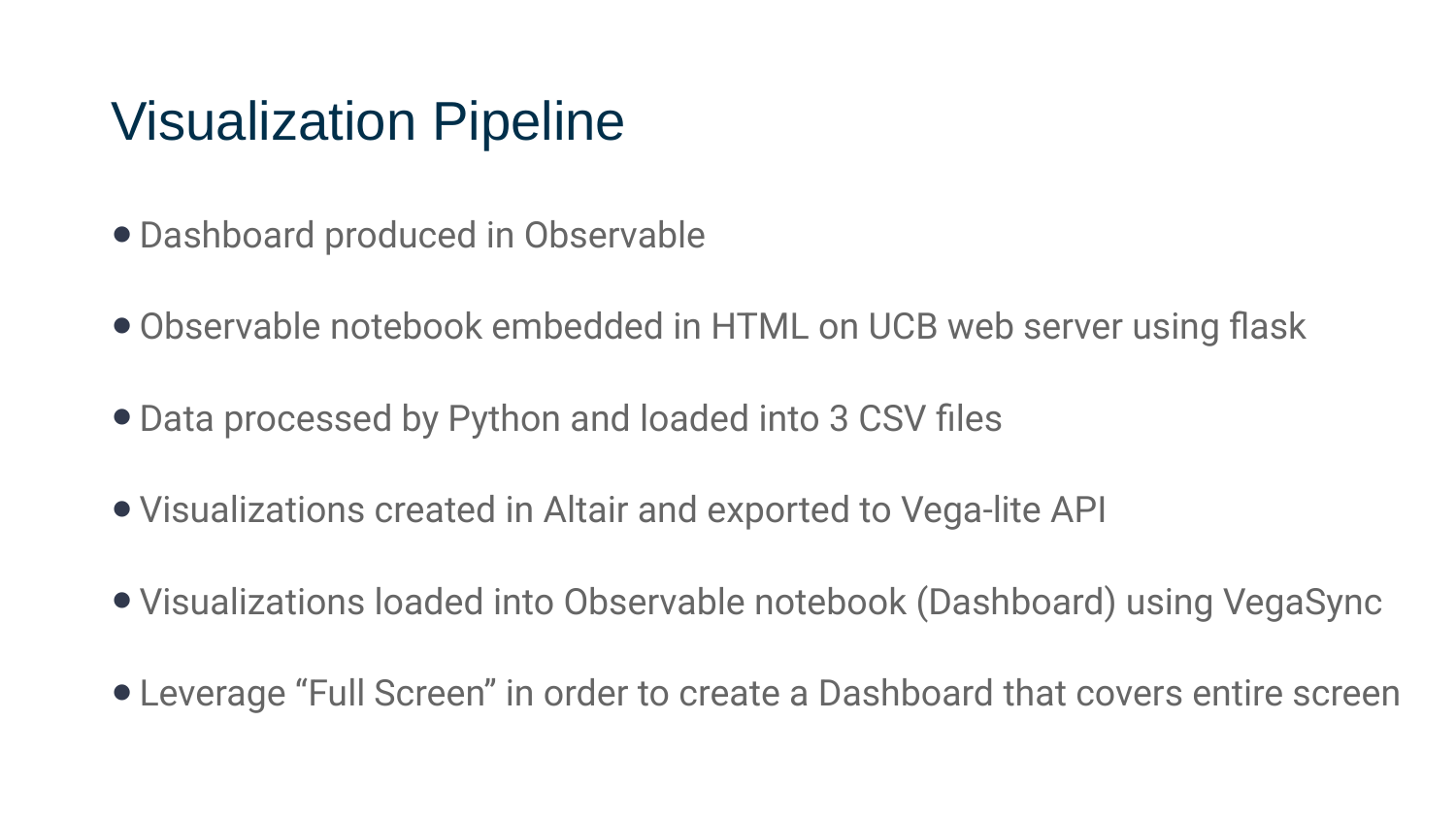

# Visualization Pipeline
Dashboard produced in Observable

Observable notebook embedded in HTML on UCB web server using flask

Data processed by Python and loaded into 3 CSV files

Visualizations created in Altair and exported to Vega-lite API

Visualizations loaded into Observable notebook (Dashboard) using VegaSync

Leverage “Full Screen” in order to create a Dashboard that covers entire screen